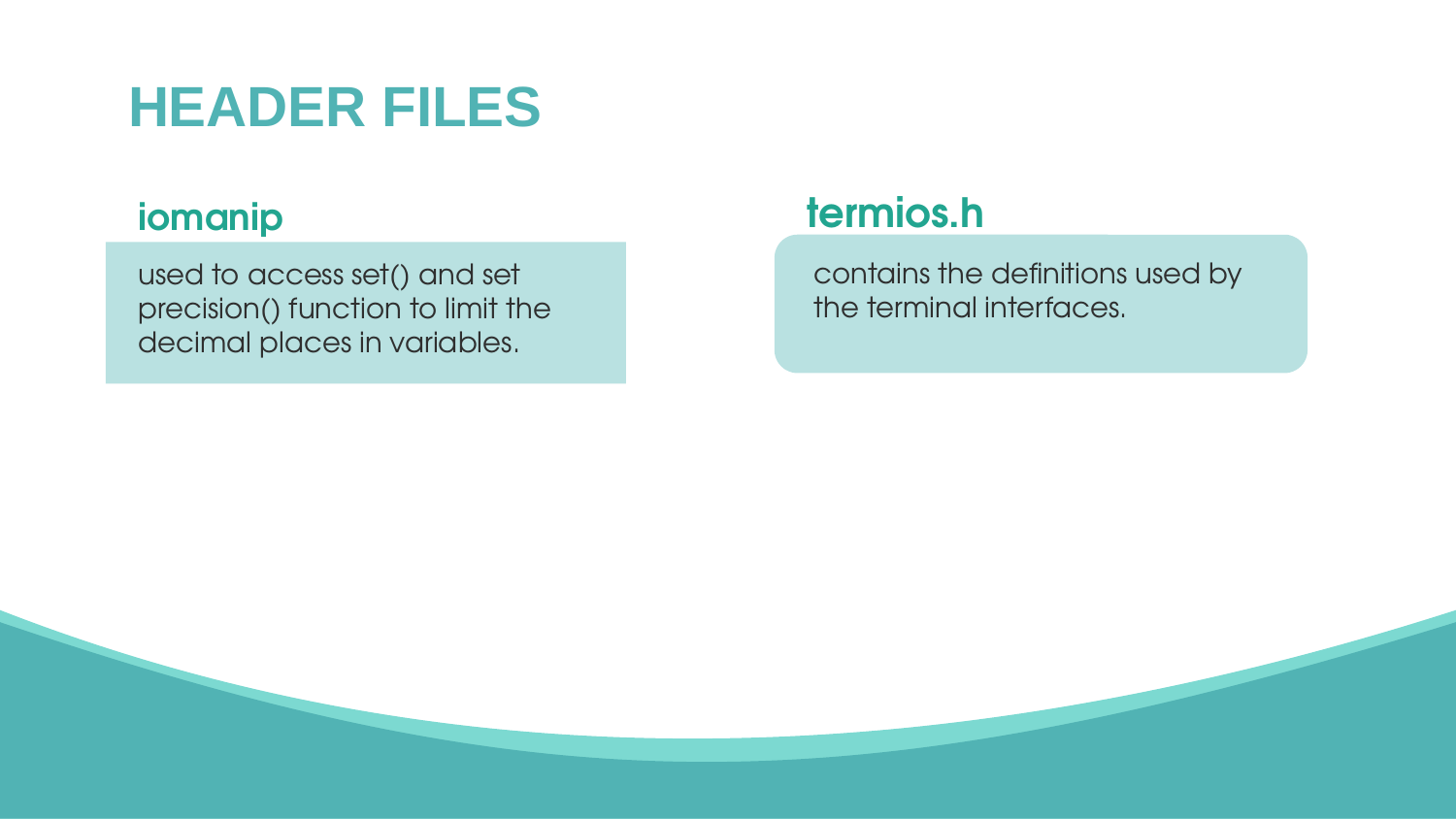

# HEADER FILES
termios.h
iomanip
contains the definitions used by
the terminal interfaces.
used to access set() and set
precision() function to limit the
decimal places in variables.